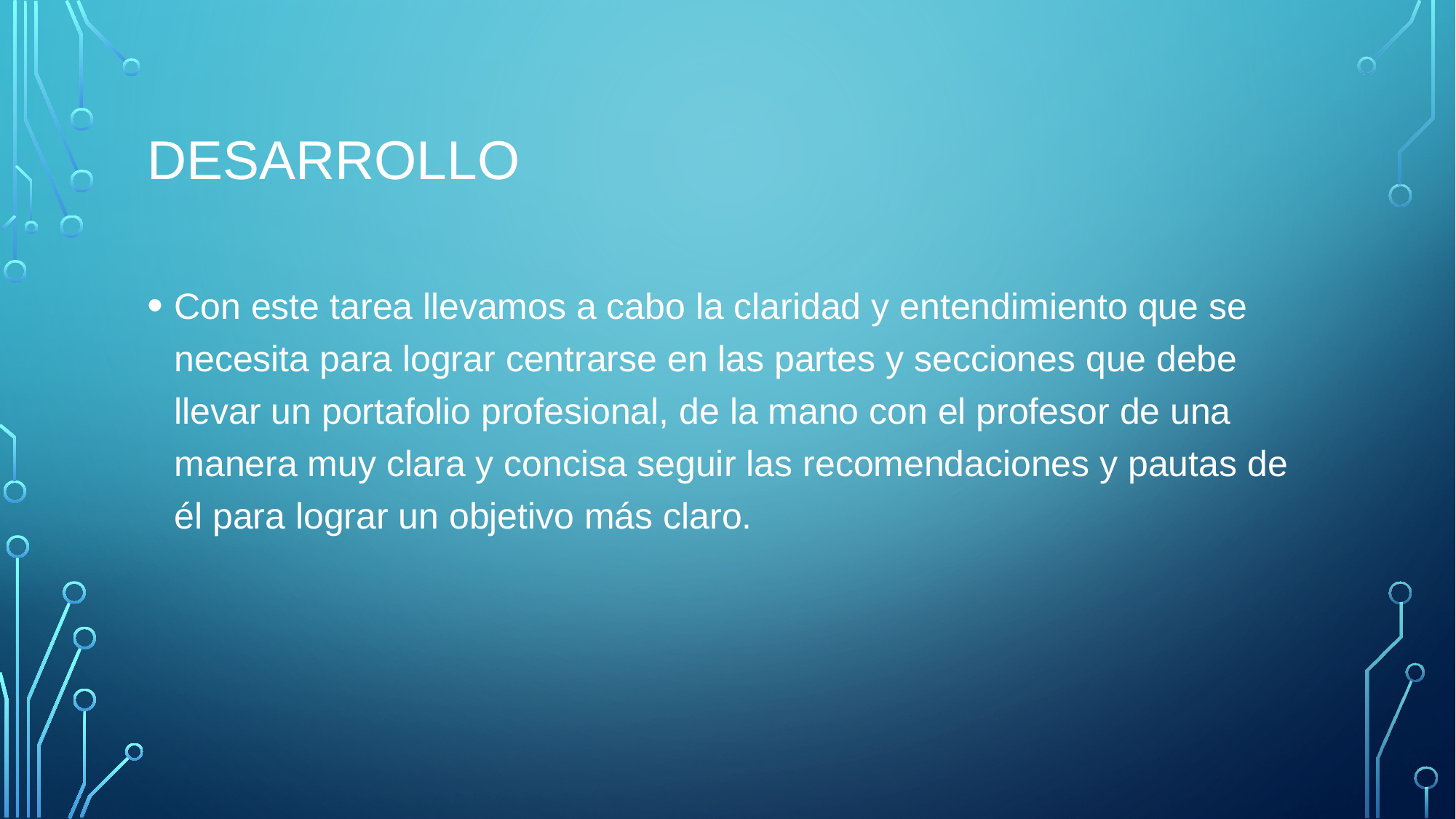

# Desarrollo
Con este tarea llevamos a cabo la claridad y entendimiento que se necesita para lograr centrarse en las partes y secciones que debe llevar un portafolio profesional, de la mano con el profesor de una manera muy clara y concisa seguir las recomendaciones y pautas de él para lograr un objetivo más claro.